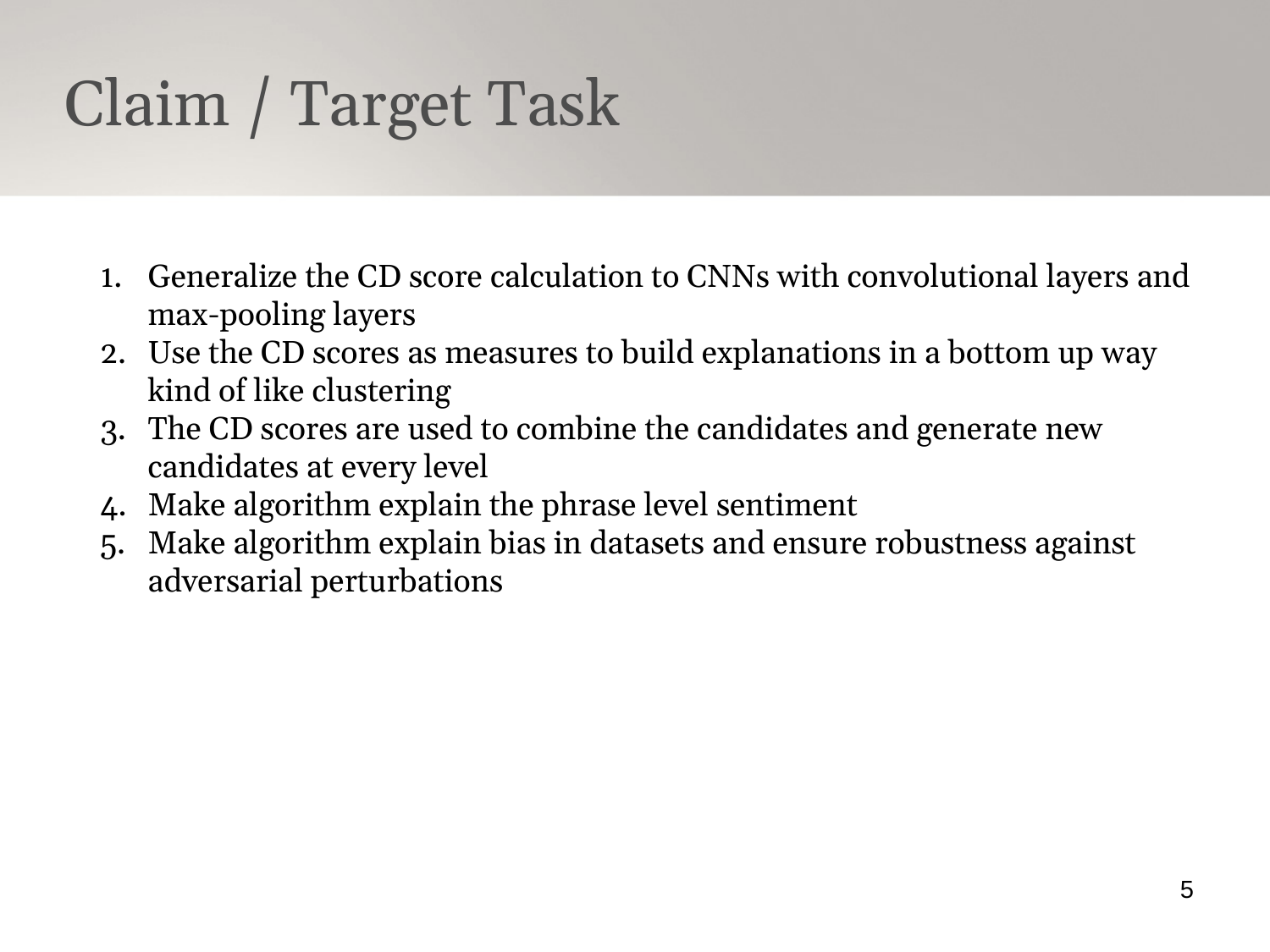

Claim / Target Task
Generalize the CD score calculation to CNNs with convolutional layers and max-pooling layers
Use the CD scores as measures to build explanations in a bottom up way kind of like clustering
The CD scores are used to combine the candidates and generate new candidates at every level
Make algorithm explain the phrase level sentiment
Make algorithm explain bias in datasets and ensure robustness against adversarial perturbations
5